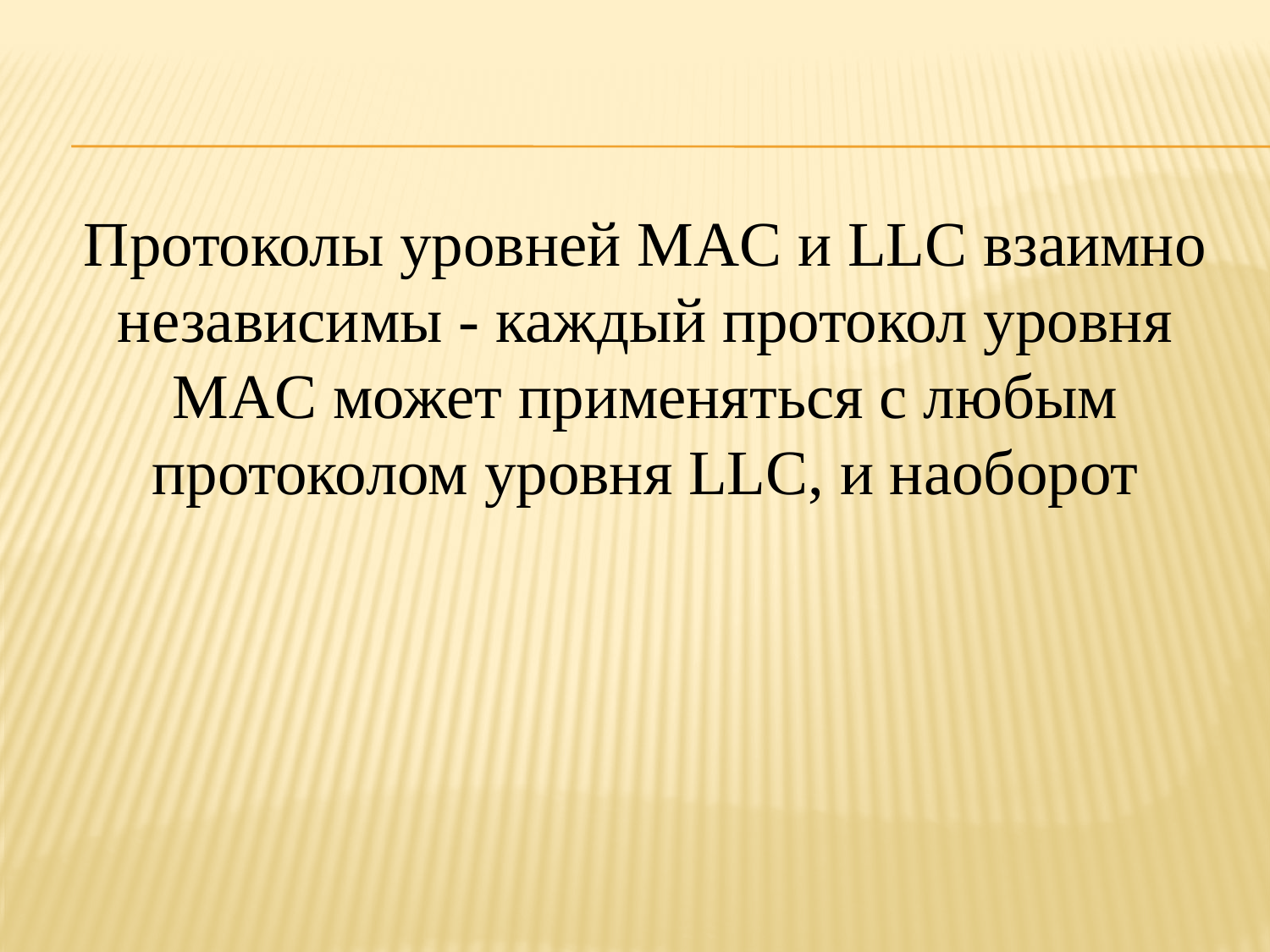

Протоколы уровней MAC и LLC взаимно независимы - каждый протокол уровня MAC может применяться с любым протоколом уровня LLC, и наоборот